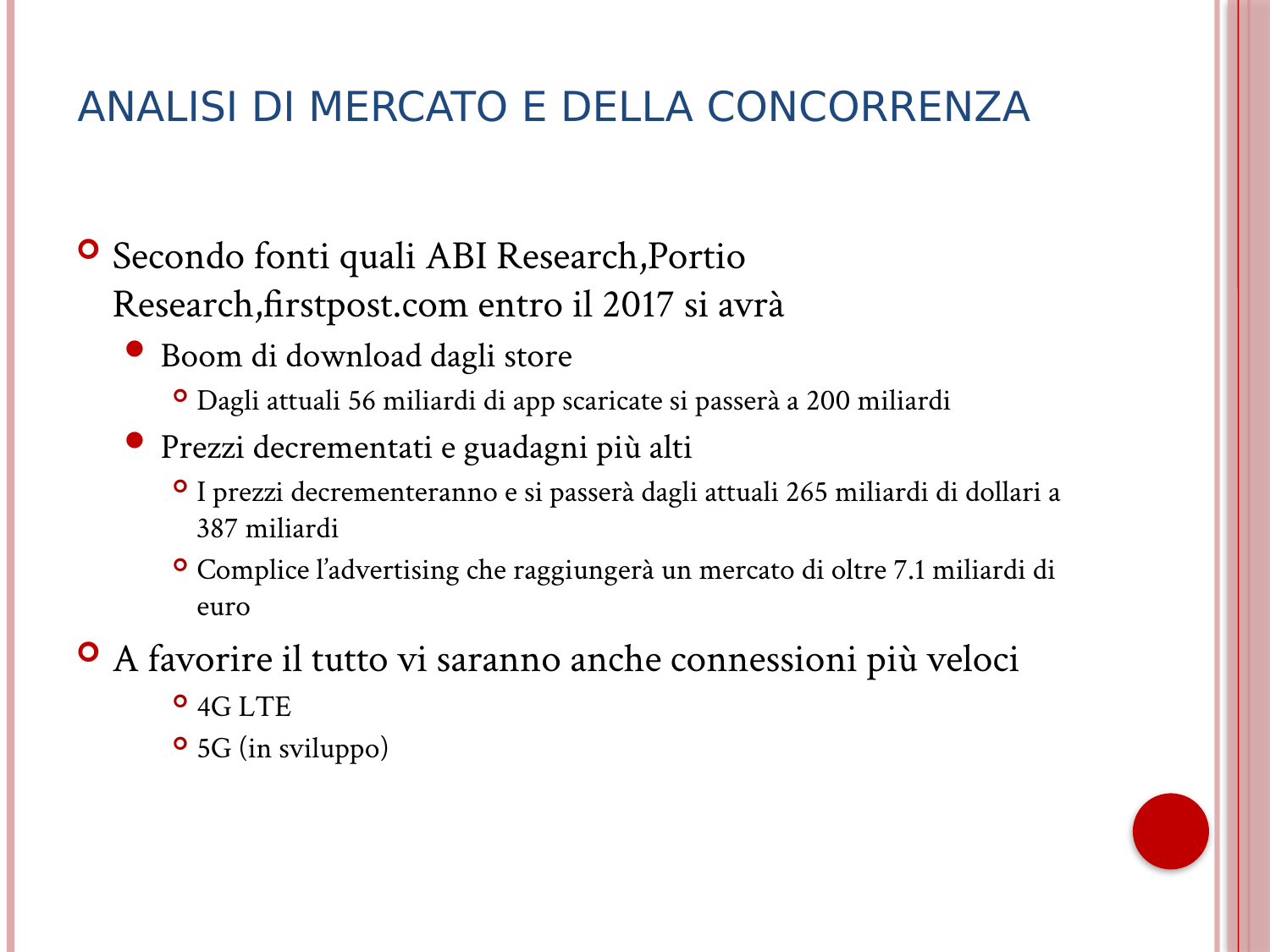

# Analisi di mercato e della concorrenza
Secondo fonti quali ABI Research,Portio Research,firstpost.com entro il 2017 si avrà
Boom di download dagli store
Dagli attuali 56 miliardi di app scaricate si passerà a 200 miliardi
Prezzi decrementati e guadagni più alti
I prezzi decrementeranno e si passerà dagli attuali 265 miliardi di dollari a 387 miliardi
Complice l’advertising che raggiungerà un mercato di oltre 7.1 miliardi di euro
A favorire il tutto vi saranno anche connessioni più veloci
4G LTE
5G (in sviluppo)